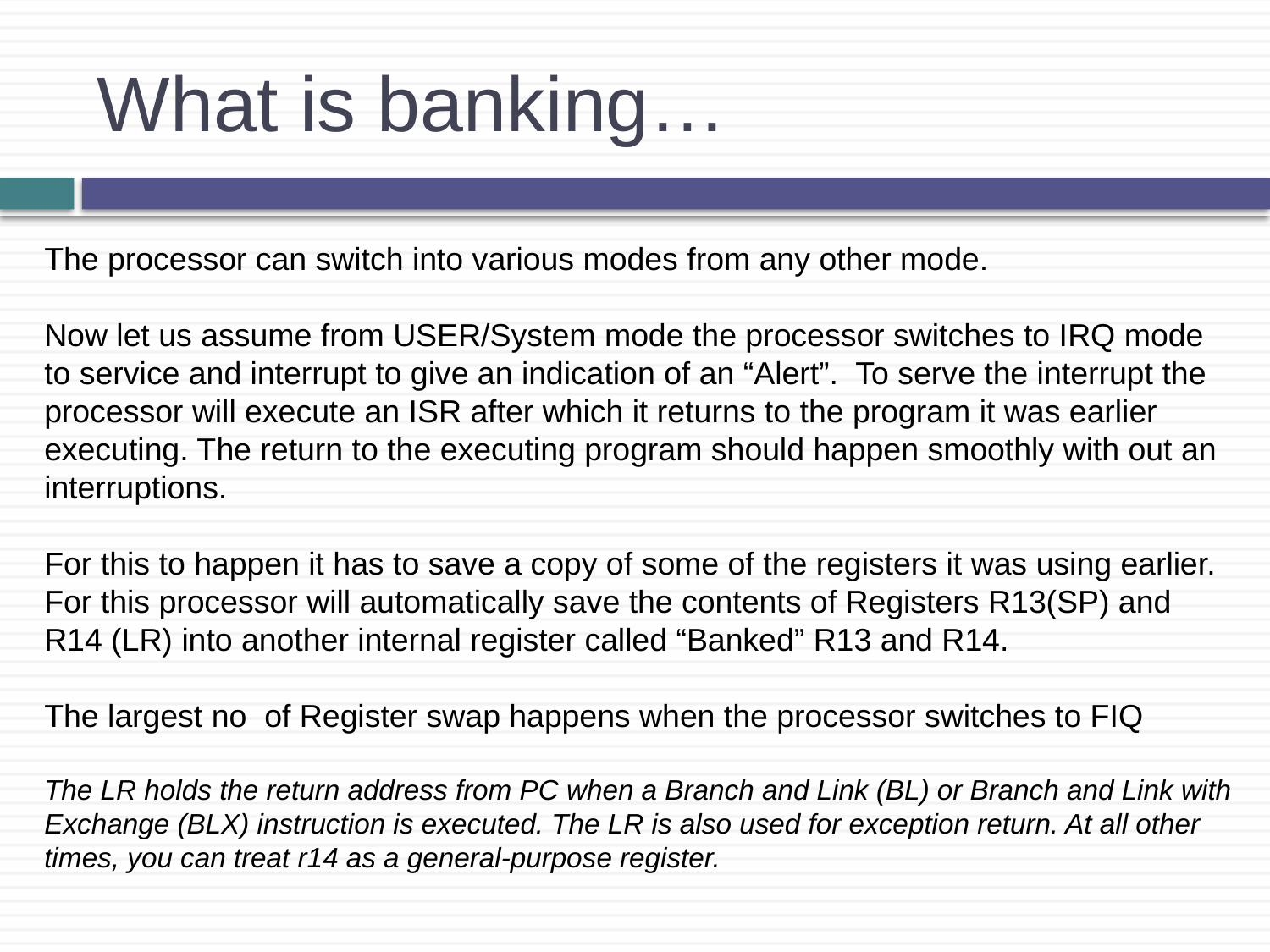

# What is banking…
The processor can switch into various modes from any other mode.

Now let us assume from USER/System mode the processor switches to IRQ mode to service and interrupt to give an indication of an “Alert”.  To serve the interrupt the processor will execute an ISR after which it returns to the program it was earlier executing. The return to the executing program should happen smoothly with out an interruptions.

For this to happen it has to save a copy of some of the registers it was using earlier.  For this processor will automatically save the contents of Registers R13(SP) and R14 (LR) into another internal register called “Banked” R13 and R14.

The largest no  of Register swap happens when the processor switches to FIQ

The LR holds the return address from PC when a Branch and Link (BL) or Branch and Link with Exchange (BLX) instruction is executed. The LR is also used for exception return. At all other times, you can treat r14 as a general-purpose register.